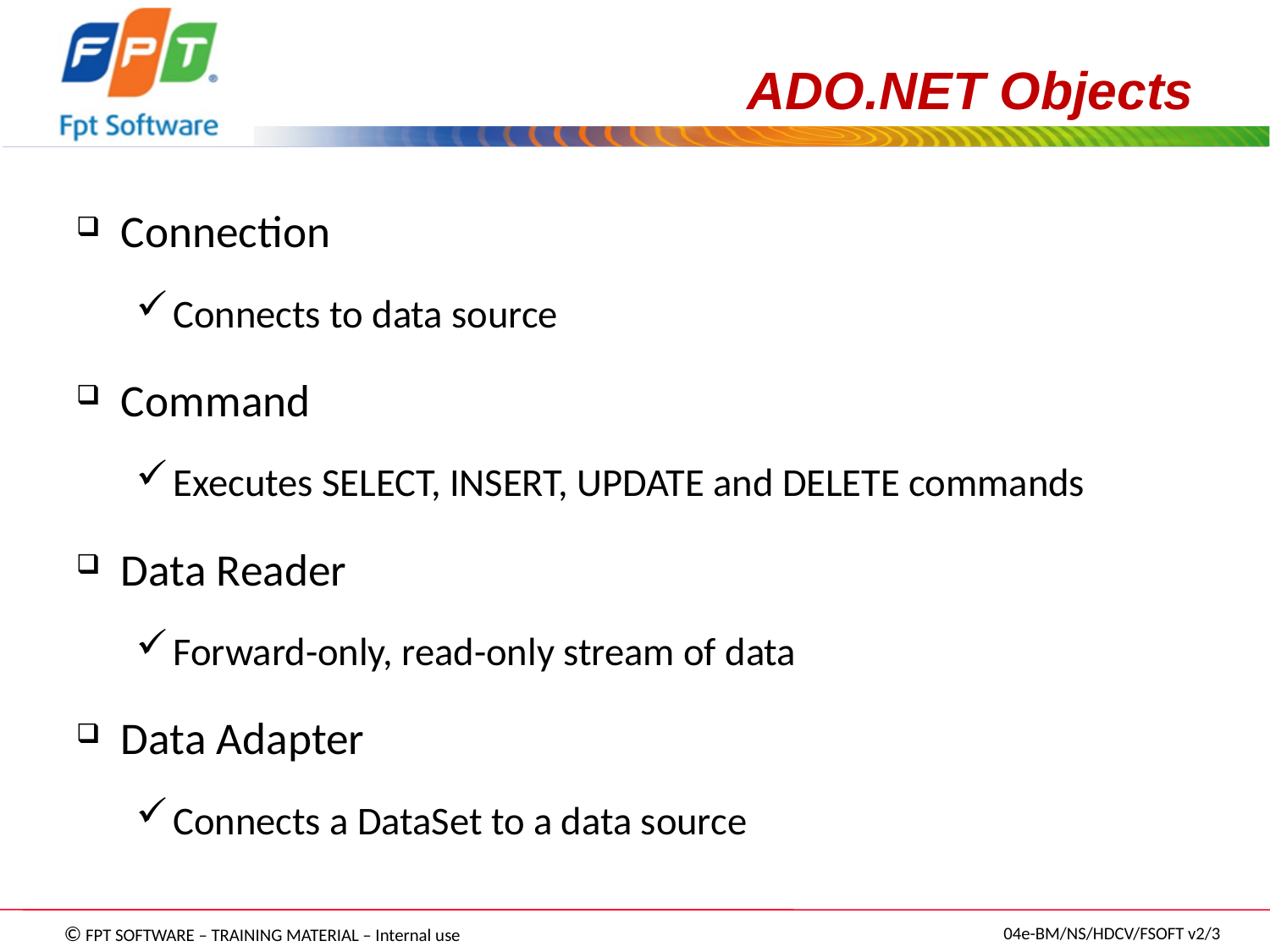

# ADO.NET Objects
Connection
Connects to data source
Command
Executes SELECT, INSERT, UPDATE and DELETE commands
Data Reader
Forward-only, read-only stream of data
Data Adapter
Connects a DataSet to a data source